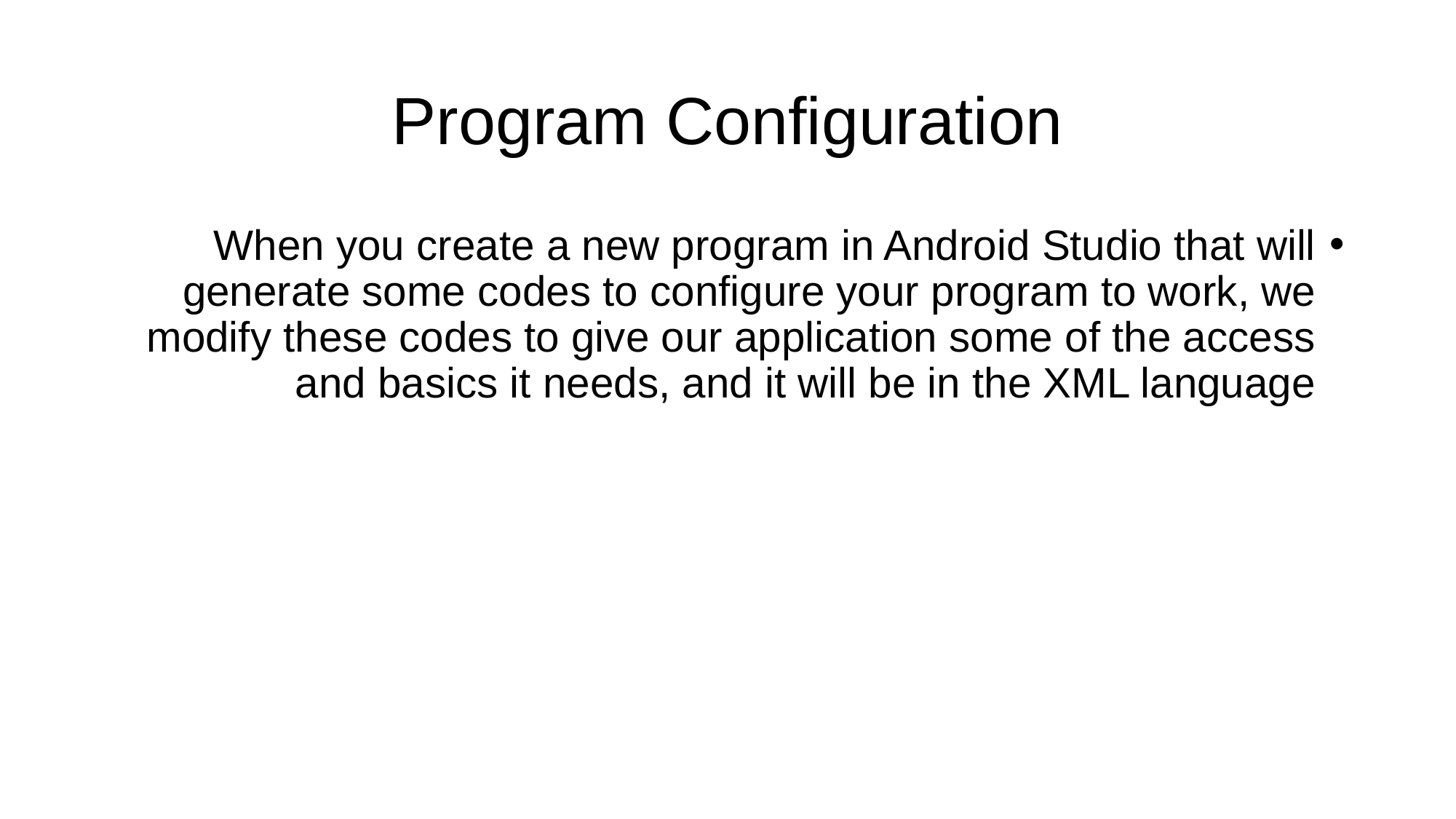

# Program Configuration
When you create a new program in Android Studio that will generate some codes to configure your program to work, we modify these codes to give our application some of the access and basics it needs, and it will be in the XML language